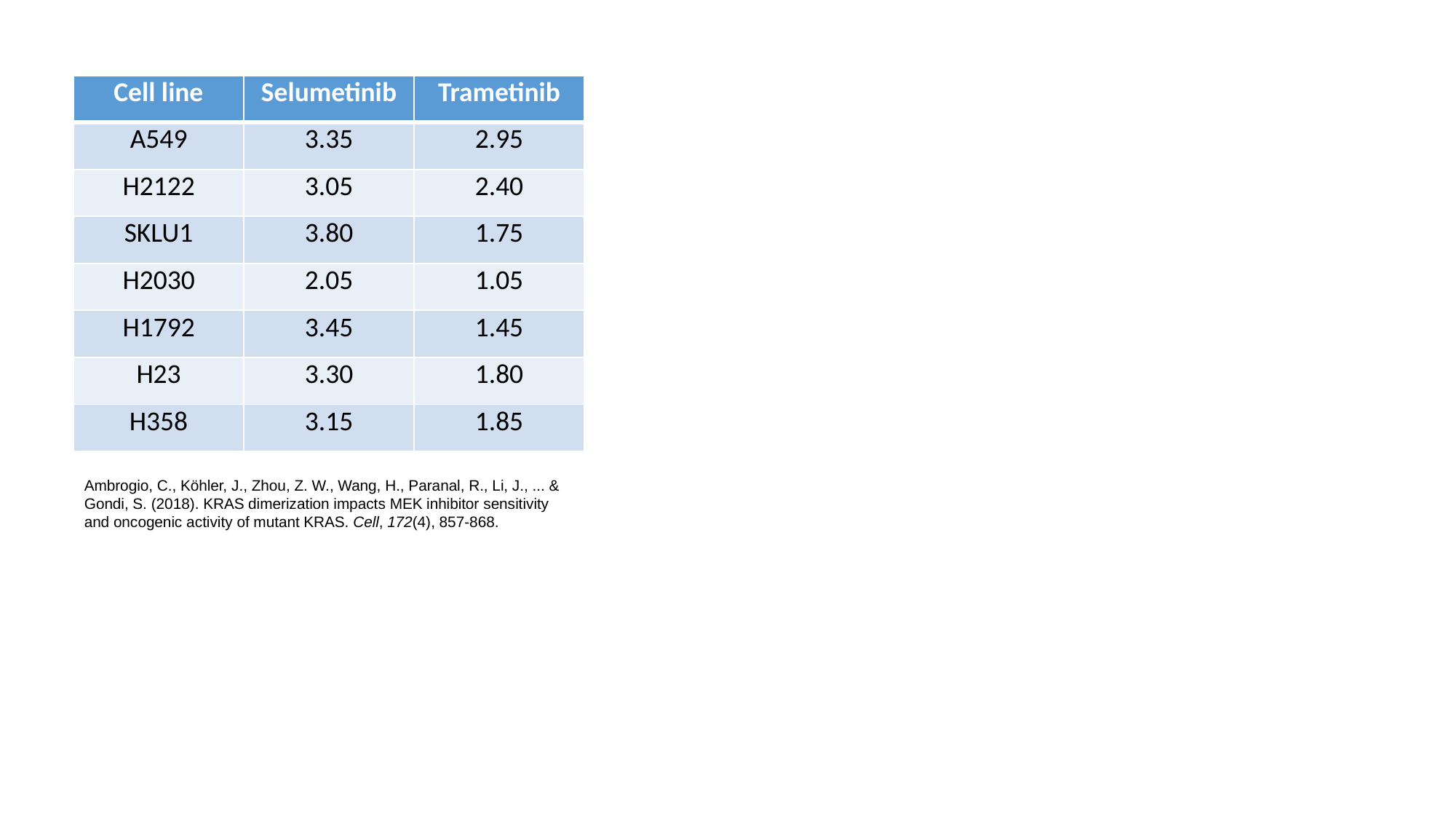

| Cell line | Selumetinib | Trametinib |
| --- | --- | --- |
| A549 | 3.35 | 2.95 |
| H2122 | 3.05 | 2.40 |
| SKLU1 | 3.80 | 1.75 |
| H2030 | 2.05 | 1.05 |
| H1792 | 3.45 | 1.45 |
| H23 | 3.30 | 1.80 |
| H358 | 3.15 | 1.85 |
Ambrogio, C., Köhler, J., Zhou, Z. W., Wang, H., Paranal, R., Li, J., ... & Gondi, S. (2018). KRAS dimerization impacts MEK inhibitor sensitivity and oncogenic activity of mutant KRAS. Cell, 172(4), 857-868.